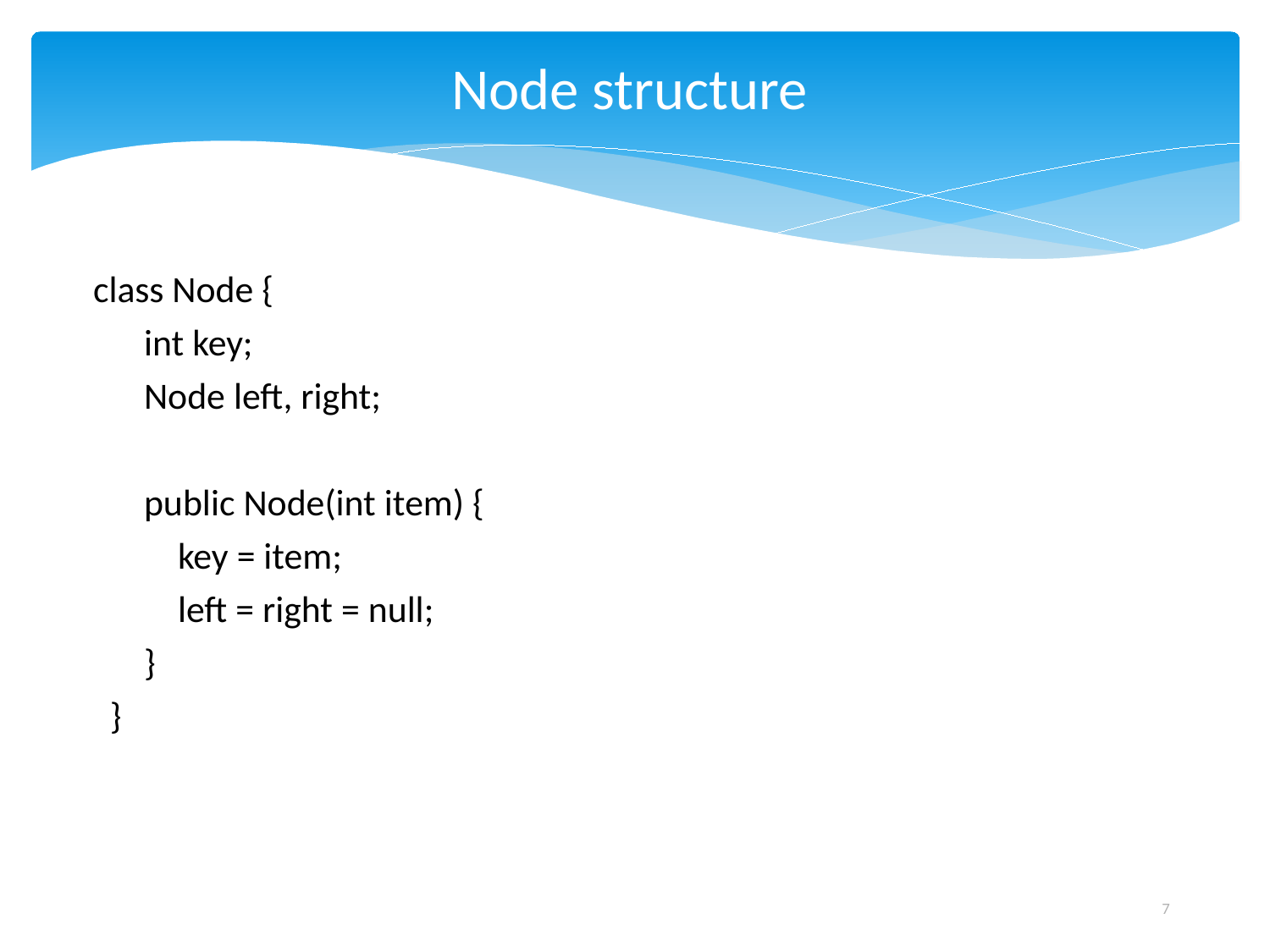

# Node structure
  class Node {
        int key;
        Node left, right;

        public Node(int item) {
            key = item;
            left = right = null;
        }
    }
7